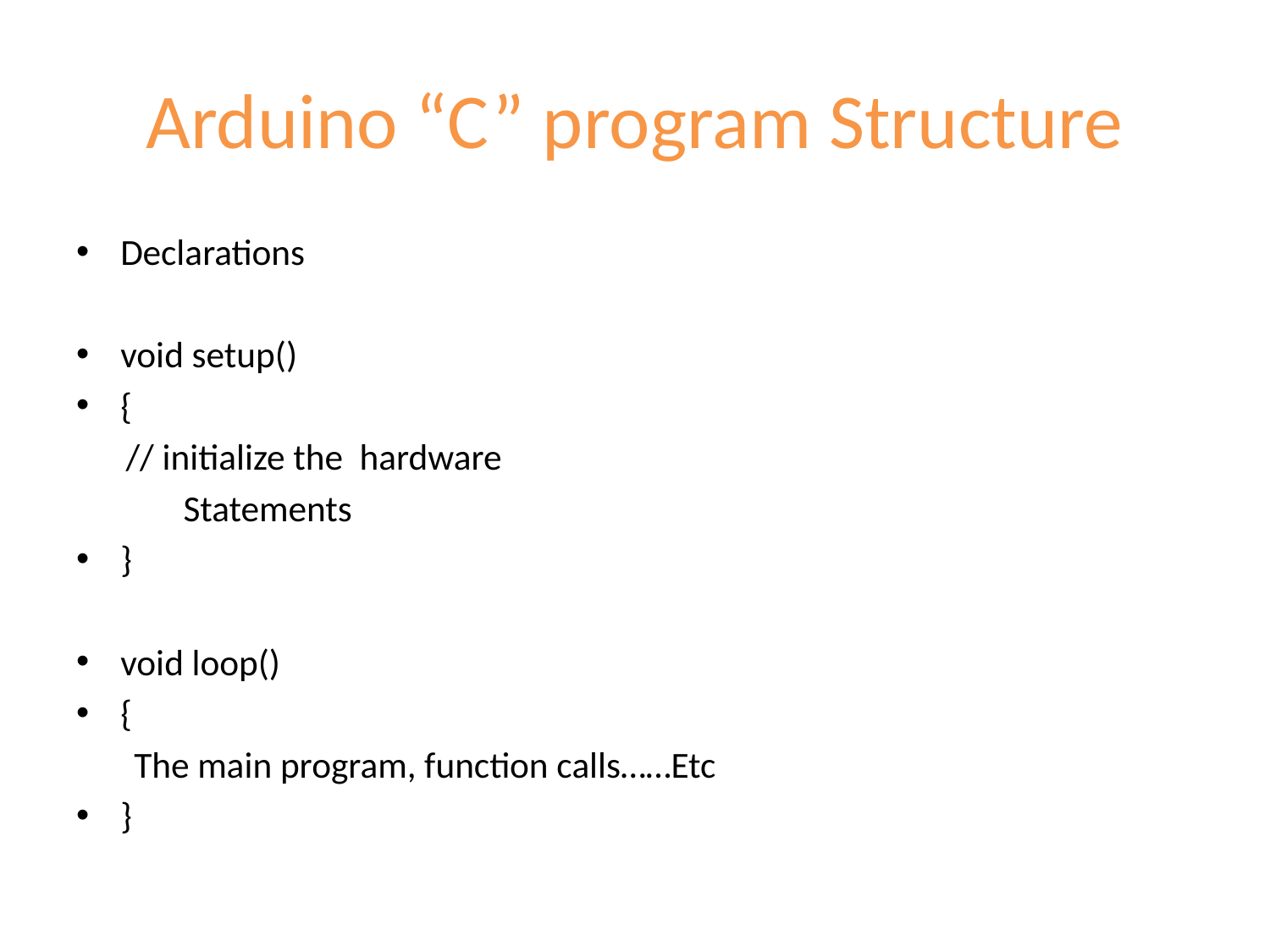

# Arduino “C” program Structure
Declarations

void setup()
{
      // initialize the  hardware
             Statements
}

void loop()
{
       The main program, function calls……Etc
}